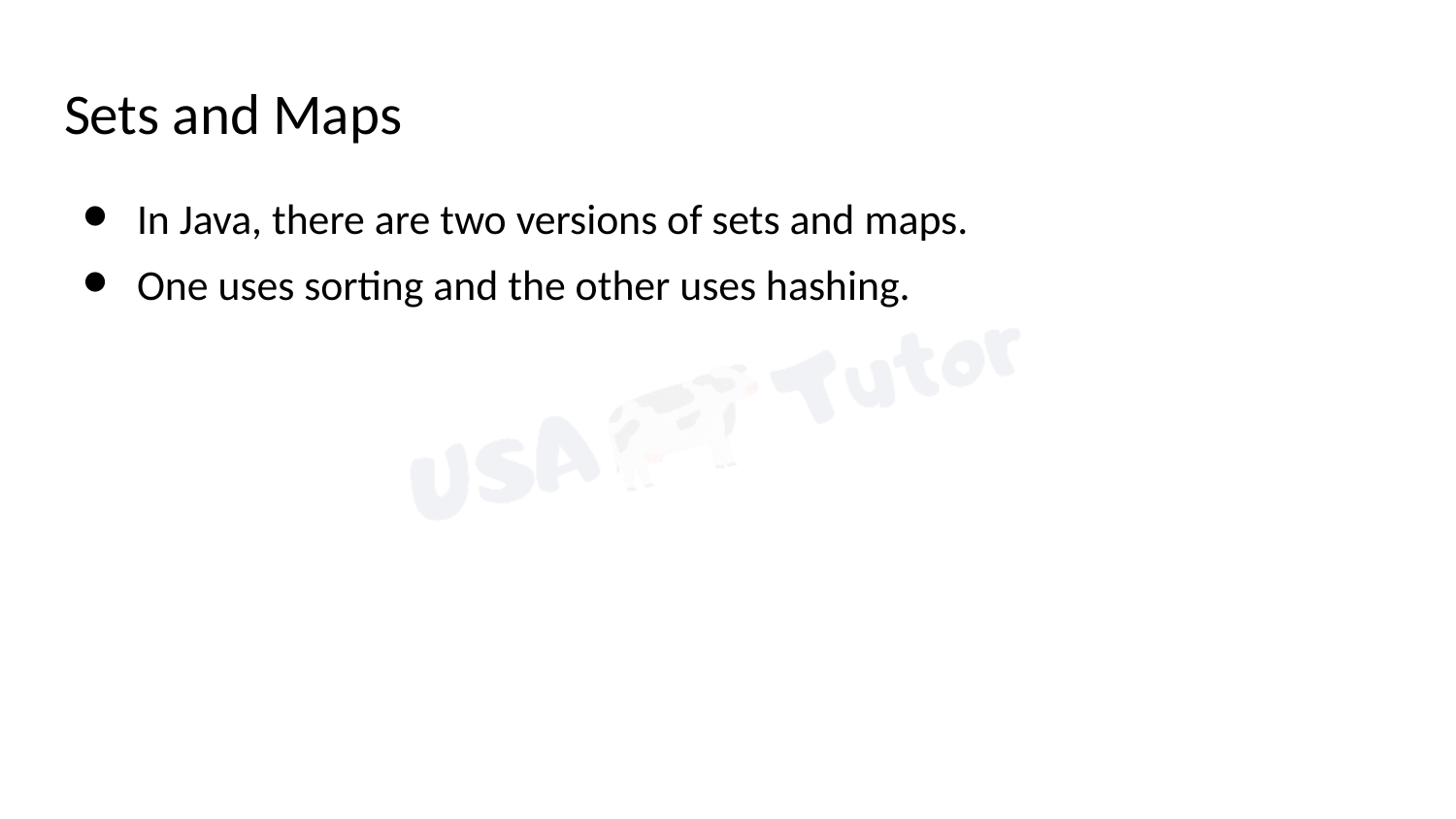

# Sets and Maps

In Java, there are two versions of sets and maps.
One uses sorting and the other uses hashing.